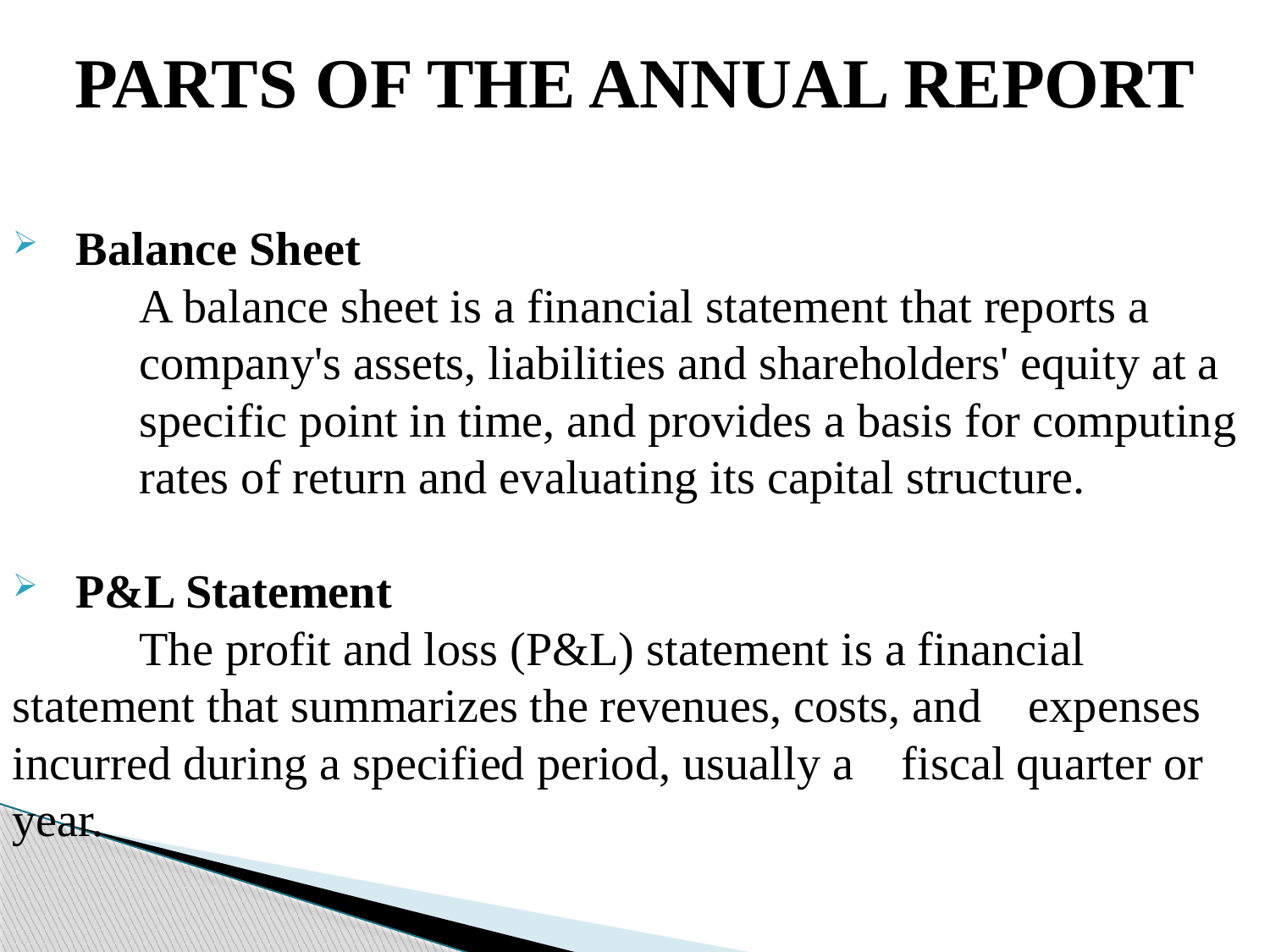

# PARTS OF THE ANNUAL REPORT
Balance Sheet
	A balance sheet is a financial statement that reports a 	company's assets, liabilities and shareholders' equity at a 	specific point in time, and provides a basis for computing 	rates of return and evaluating its capital structure.

P&L Statement
	The profit and loss (P&L) statement is a financial 	statement that summarizes the revenues, costs, and 	expenses incurred during a specified period, usually a 	fiscal quarter or year.